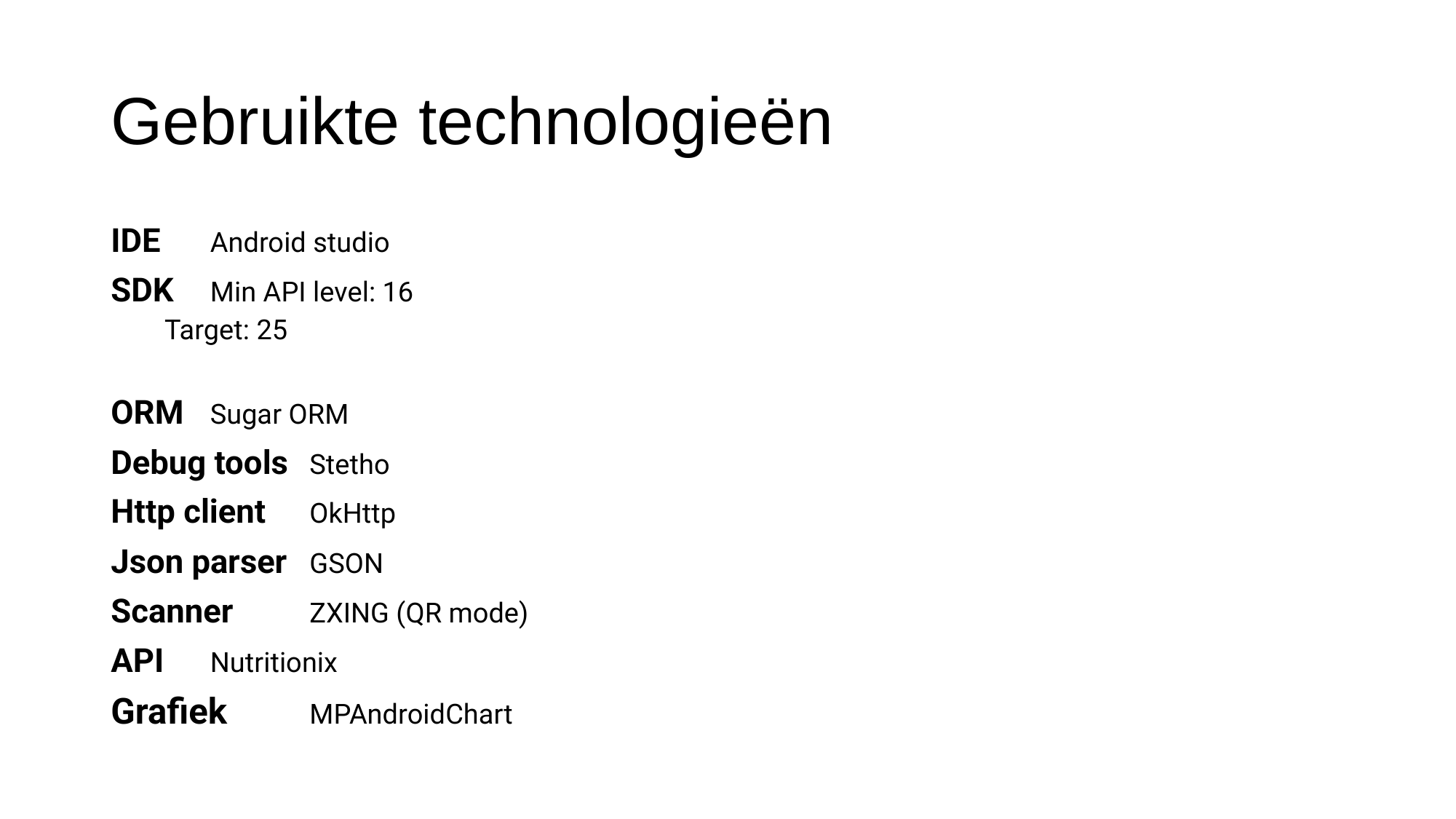

# Gebruikte technologieën
IDE 			Android studio
SDK 			Min API level: 16
			Target: 25

ORM 			Sugar ORM
Debug tools		Stetho
Http client		OkHttp
Json parser 		GSON
Scanner		ZXING (QR mode)
API			Nutritionix
Grafiek		MPAndroidChart